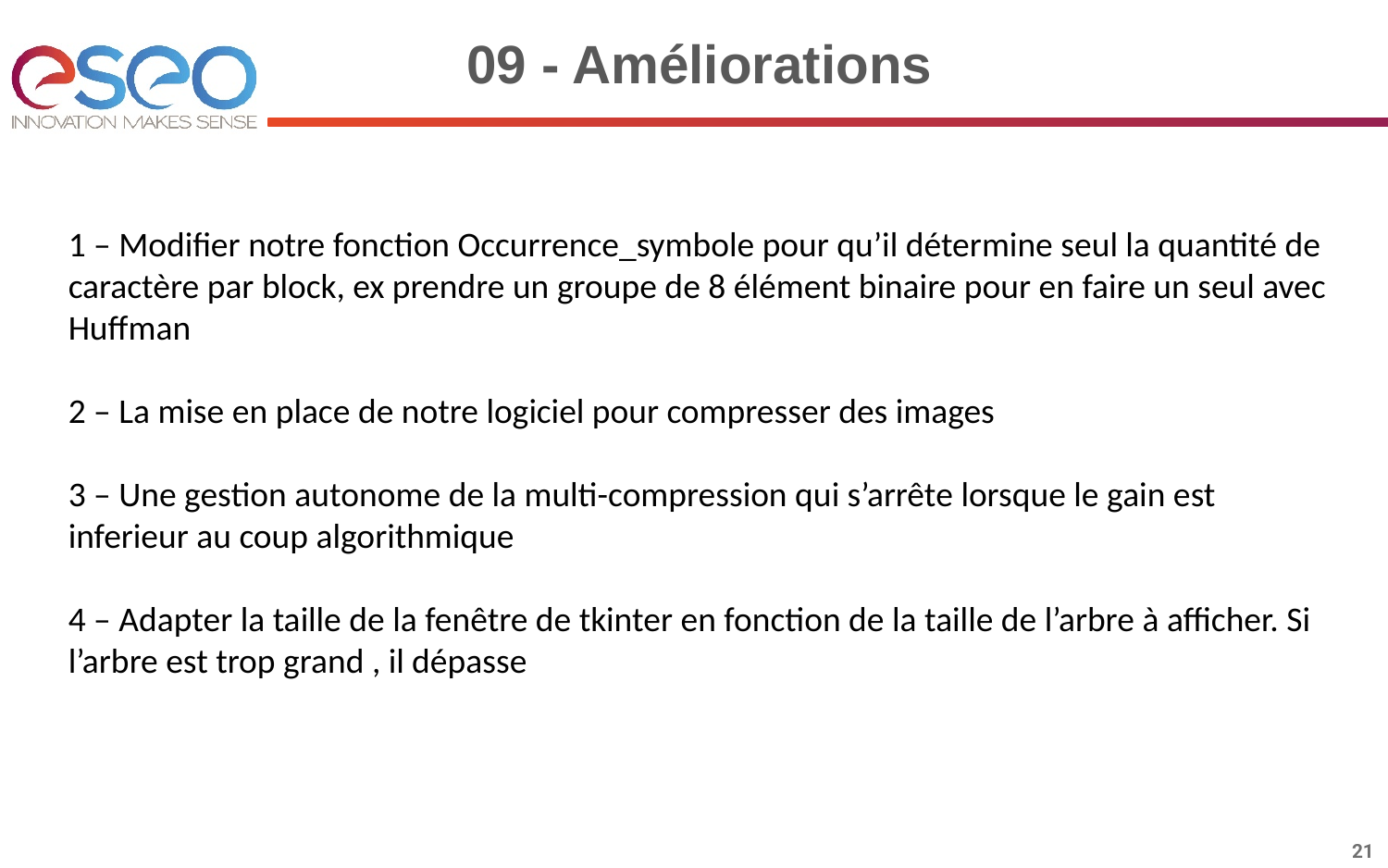

# 09 - Améliorations
1 – Modifier notre fonction Occurrence_symbole pour qu’il détermine seul la quantité de caractère par block, ex prendre un groupe de 8 élément binaire pour en faire un seul avec Huffman

2 – La mise en place de notre logiciel pour compresser des images

3 – Une gestion autonome de la multi-compression qui s’arrête lorsque le gain est inferieur au coup algorithmique

4 – Adapter la taille de la fenêtre de tkinter en fonction de la taille de l’arbre à afficher. Si l’arbre est trop grand , il dépasse

21